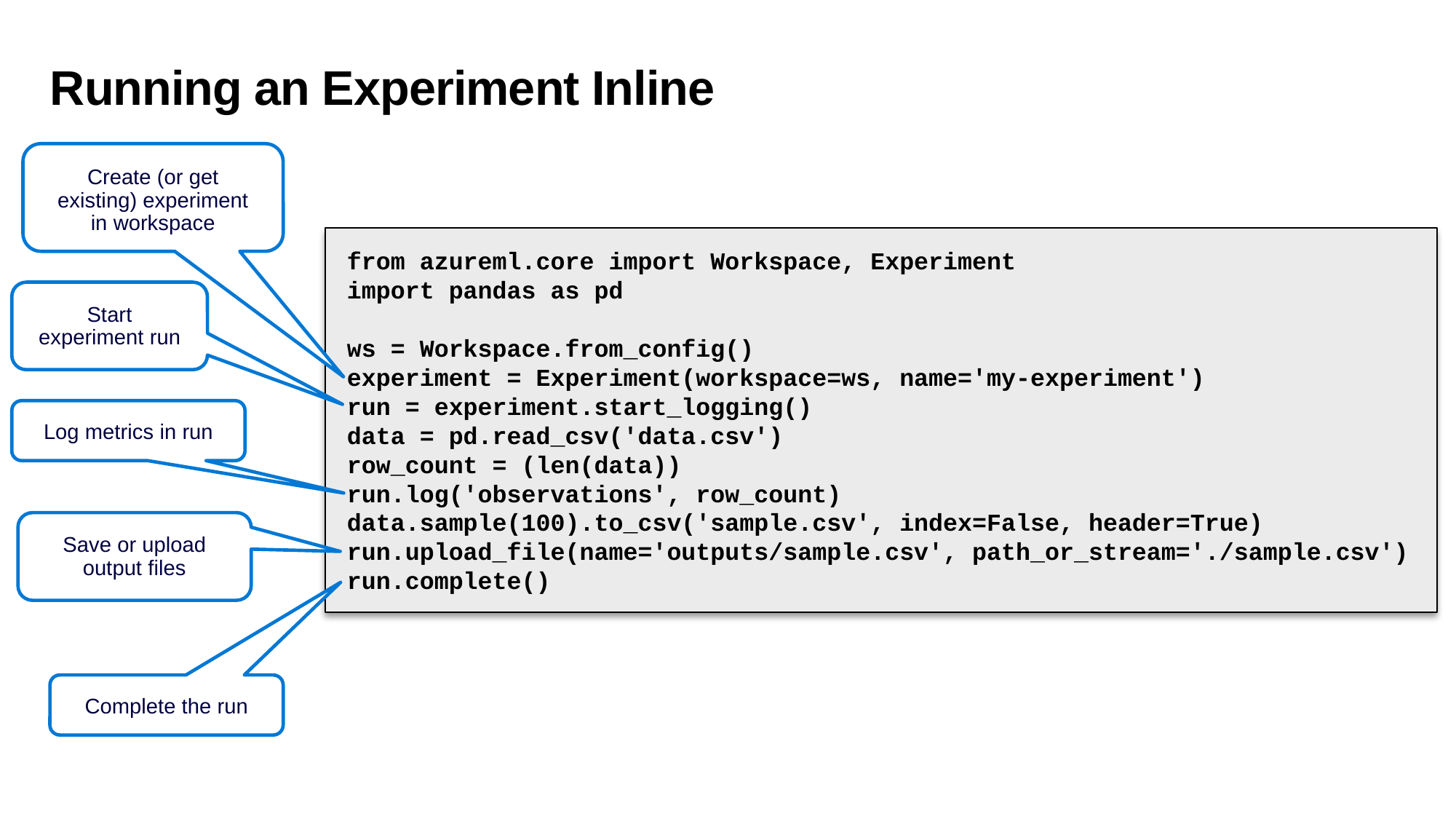

# Running an Experiment Inline
Create (or get existing) experiment in workspace
from azureml.core import Workspace, Experiment
import pandas as pd

ws = Workspace.from_config()
experiment = Experiment(workspace=ws, name='my-experiment')
run = experiment.start_logging()
data = pd.read_csv('data.csv')
row_count = (len(data))
run.log('observations', row_count)
data.sample(100).to_csv('sample.csv', index=False, header=True)
run.upload_file(name='outputs/sample.csv', path_or_stream='./sample.csv')
run.complete()
Start experiment run
Log metrics in run
Save or upload output files
Complete the run